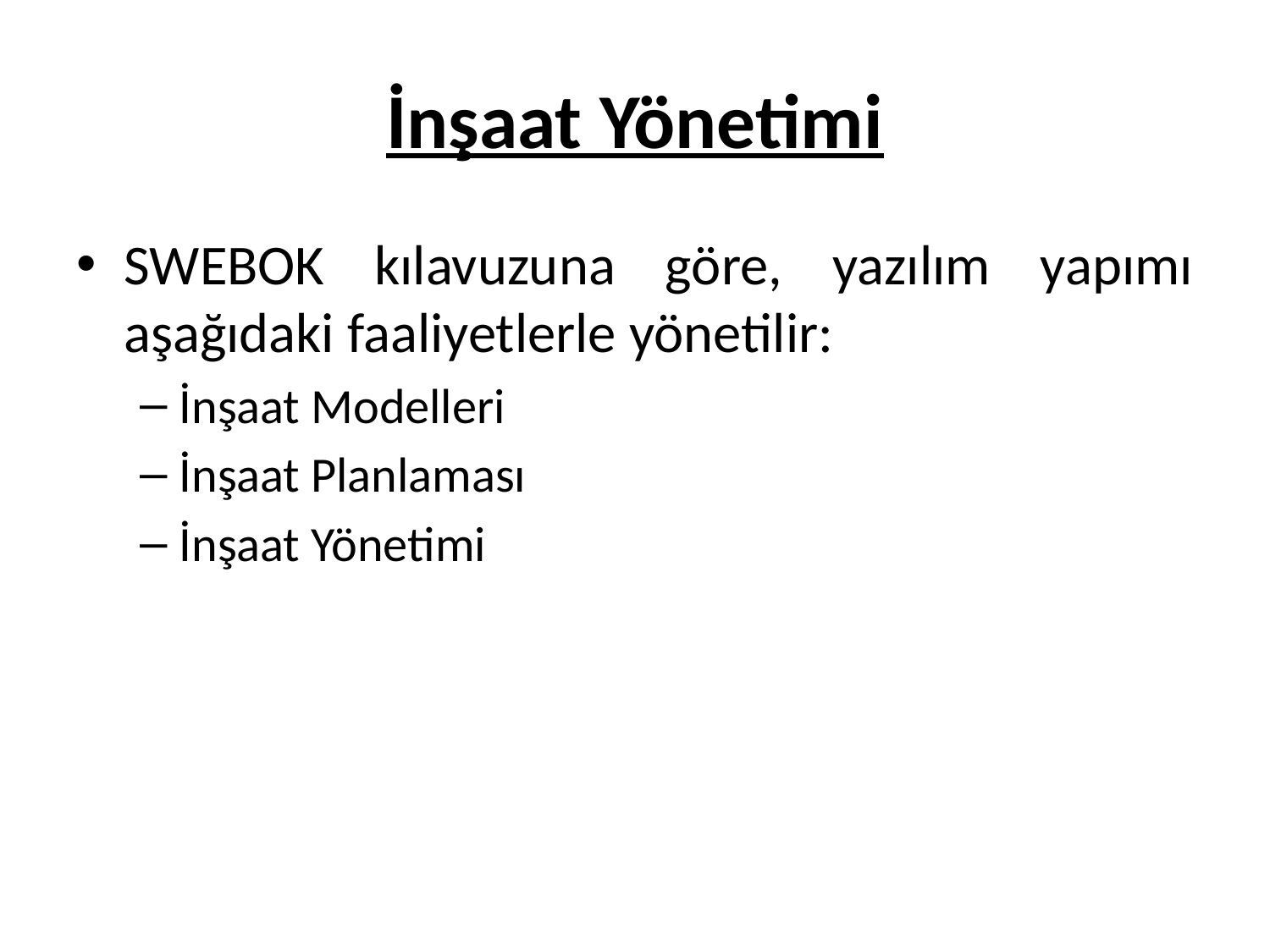

# İnşaat Yönetimi
SWEBOK kılavuzuna göre, yazılım yapımı aşağıdaki faaliyetlerle yönetilir:
İnşaat Modelleri
İnşaat Planlaması
İnşaat Yönetimi